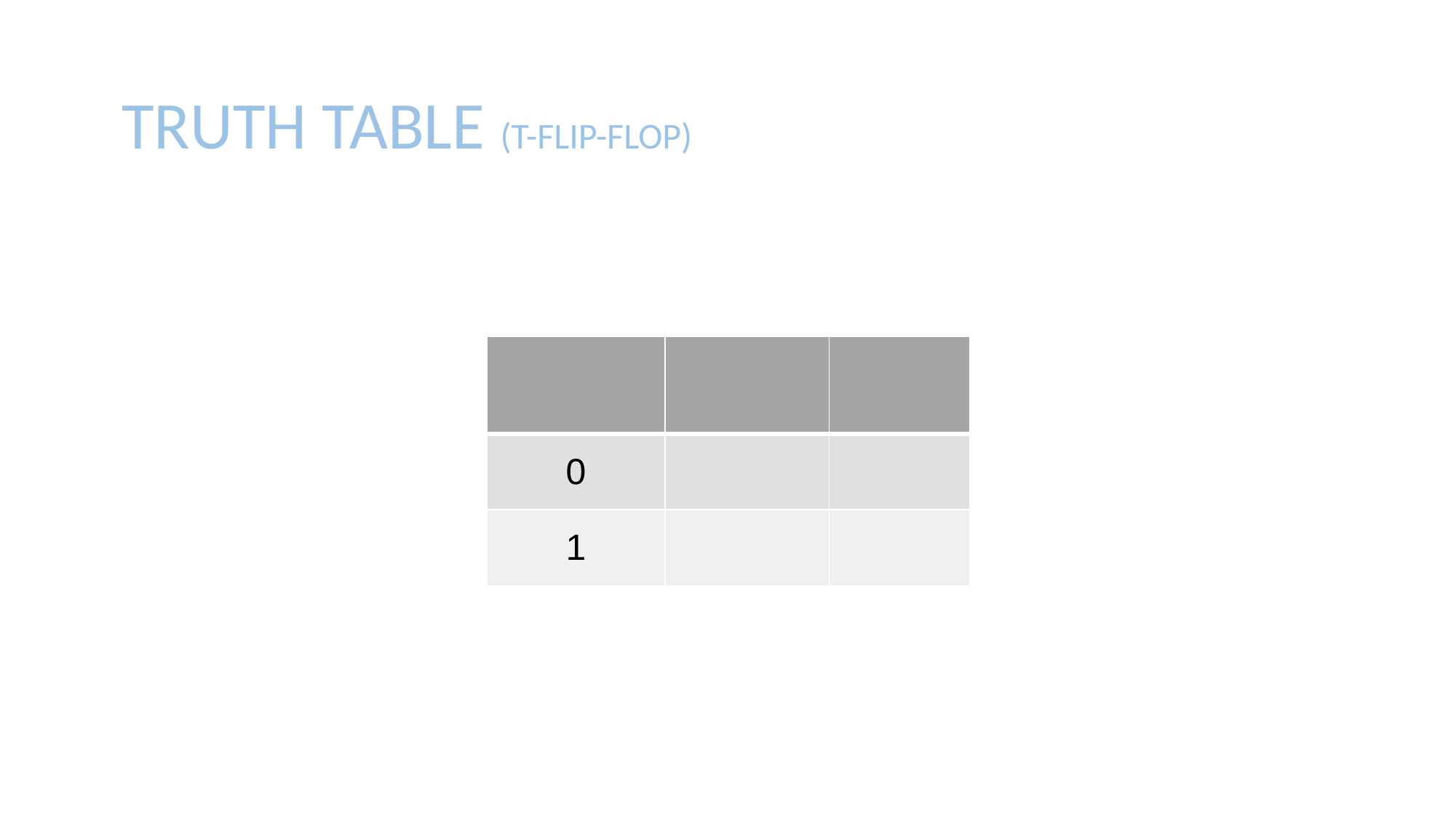

# TRUTH TABLE (T-FLIP-FLOP)
|  |  |  |
| --- | --- | --- |
| 0 |  |  |
| 1 |  |  |